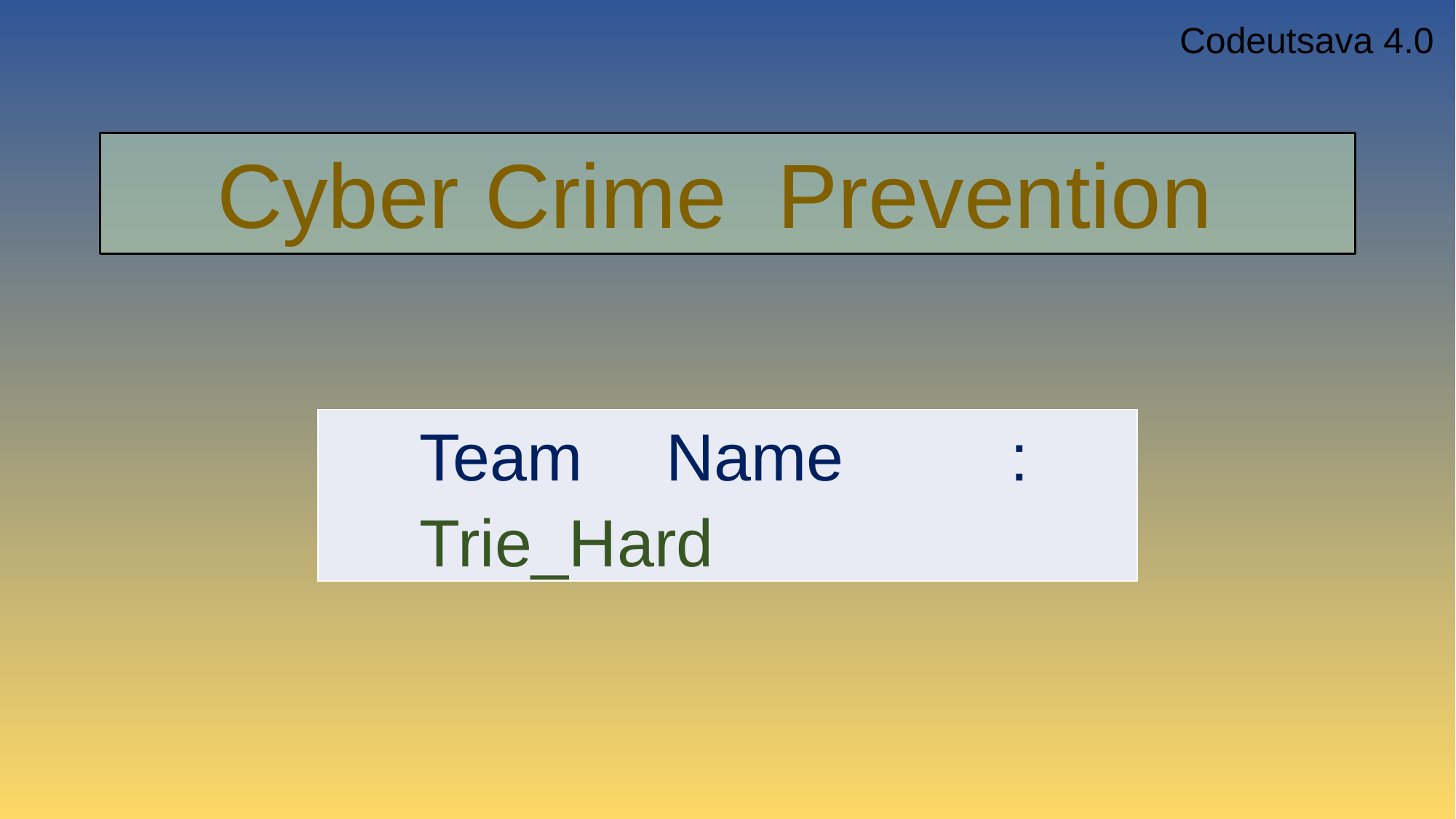

Codeutsava 4.0
# Cyber Crime  Prevention
| Team Name : Trie\_Hard |
| --- |